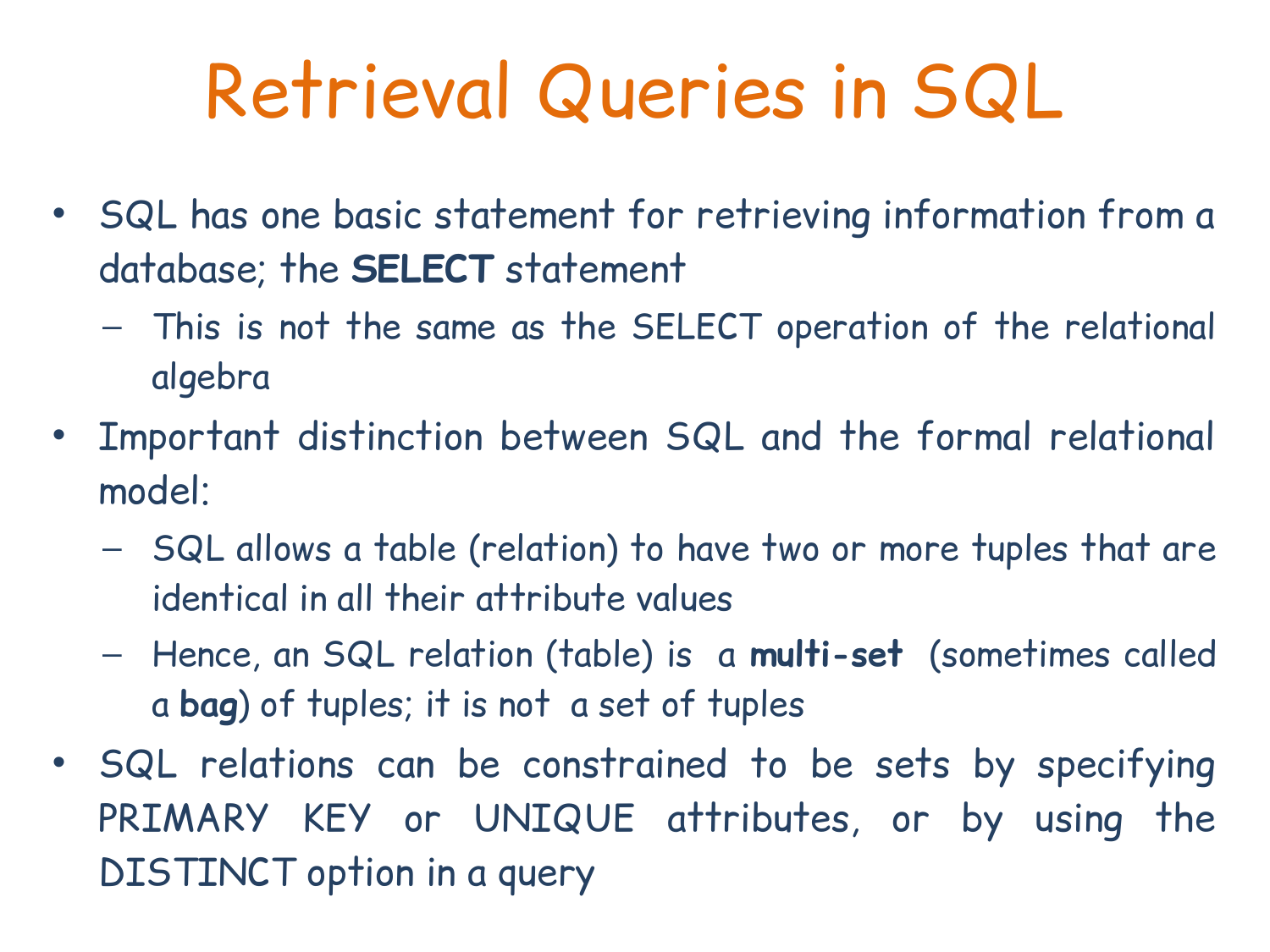

# Retrieval Queries in SQL
SQL has one basic statement for retrieving information from a database; the SELECT statement
This is not the same as the SELECT operation of the relational algebra
Important distinction between SQL and the formal relational model:
SQL allows a table (relation) to have two or more tuples that are identical in all their attribute values
Hence, an SQL relation (table) is  a multi-set  (sometimes called a bag) of tuples; it is not  a set of tuples
SQL relations can be constrained to be sets by specifying PRIMARY KEY or UNIQUE attributes, or by using the DISTINCT option in a query